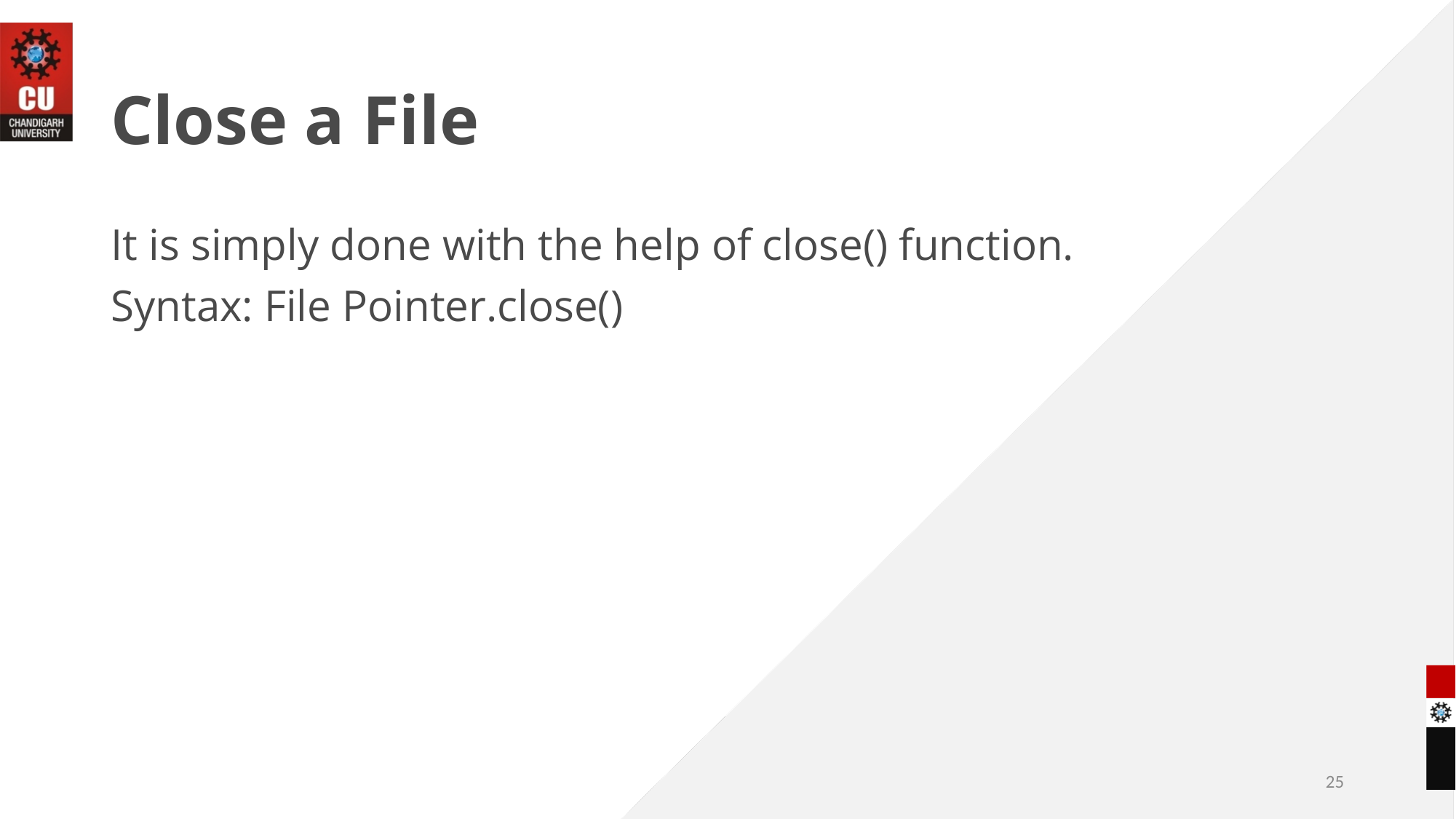

# Close a File
It is simply done with the help of close() function.
Syntax: File Pointer.close()

25